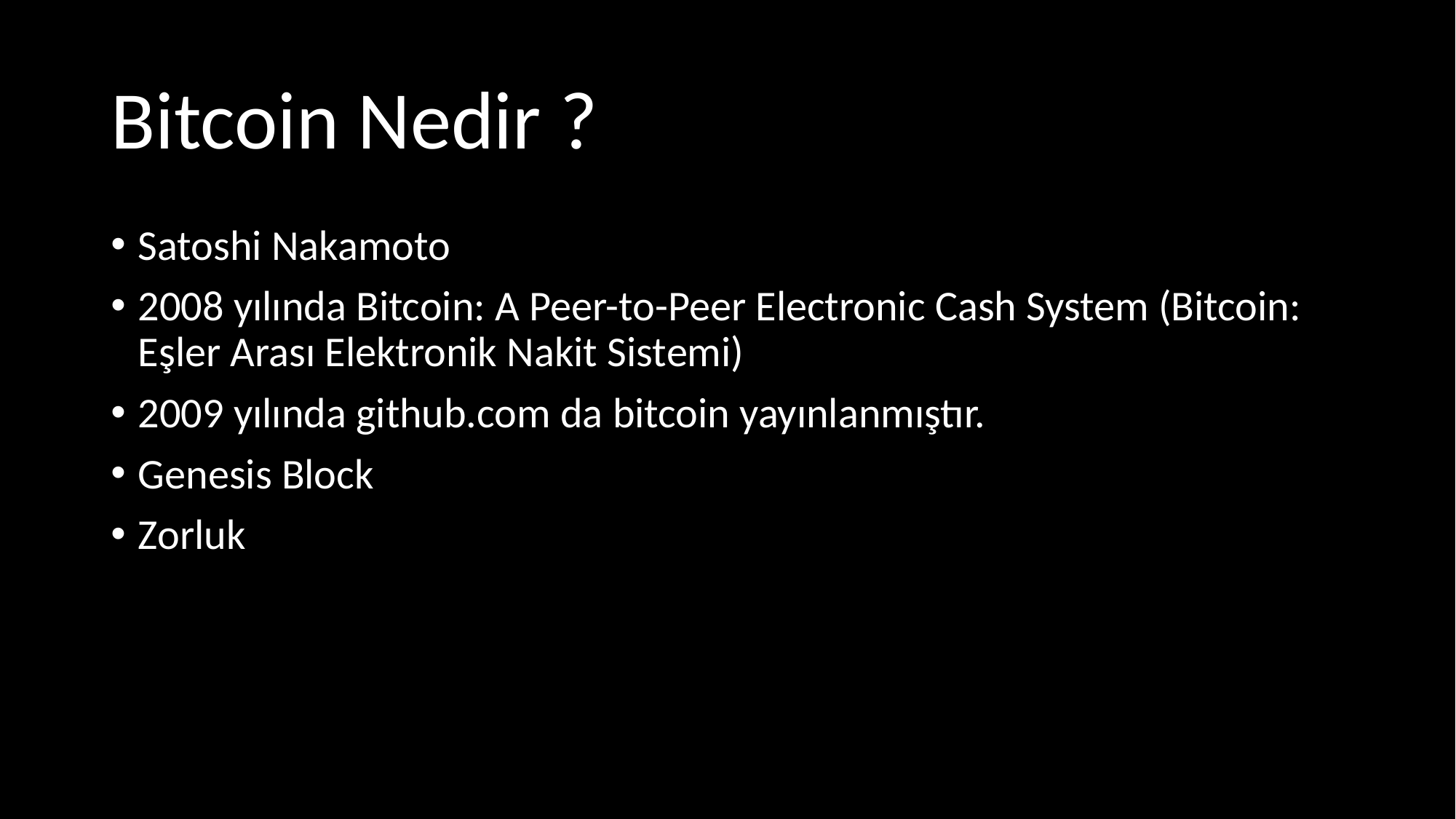

# Bitcoin Nedir ?
Satoshi Nakamoto
2008 yılında Bitcoin: A Peer-to-Peer Electronic Cash System (Bitcoin: Eşler Arası Elektronik Nakit Sistemi)
2009 yılında github.com da bitcoin yayınlanmıştır.
Genesis Block
Zorluk